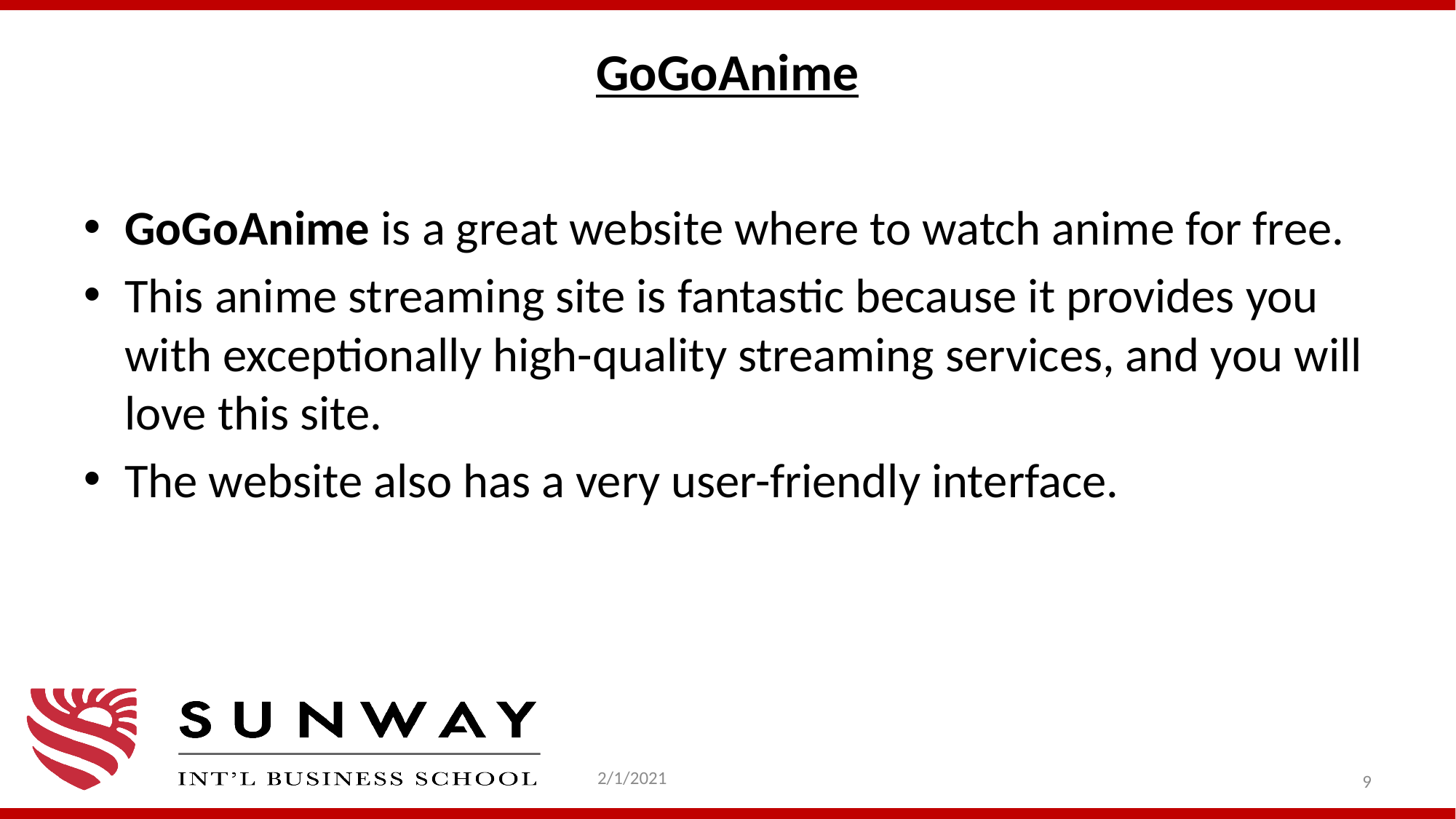

# GoGoAnime
GoGoAnime is a great website where to watch anime for free.
This anime streaming site is fantastic because it provides you with exceptionally high-quality streaming services, and you will love this site.
The website also has a very user-friendly interface.
2/1/2021
9